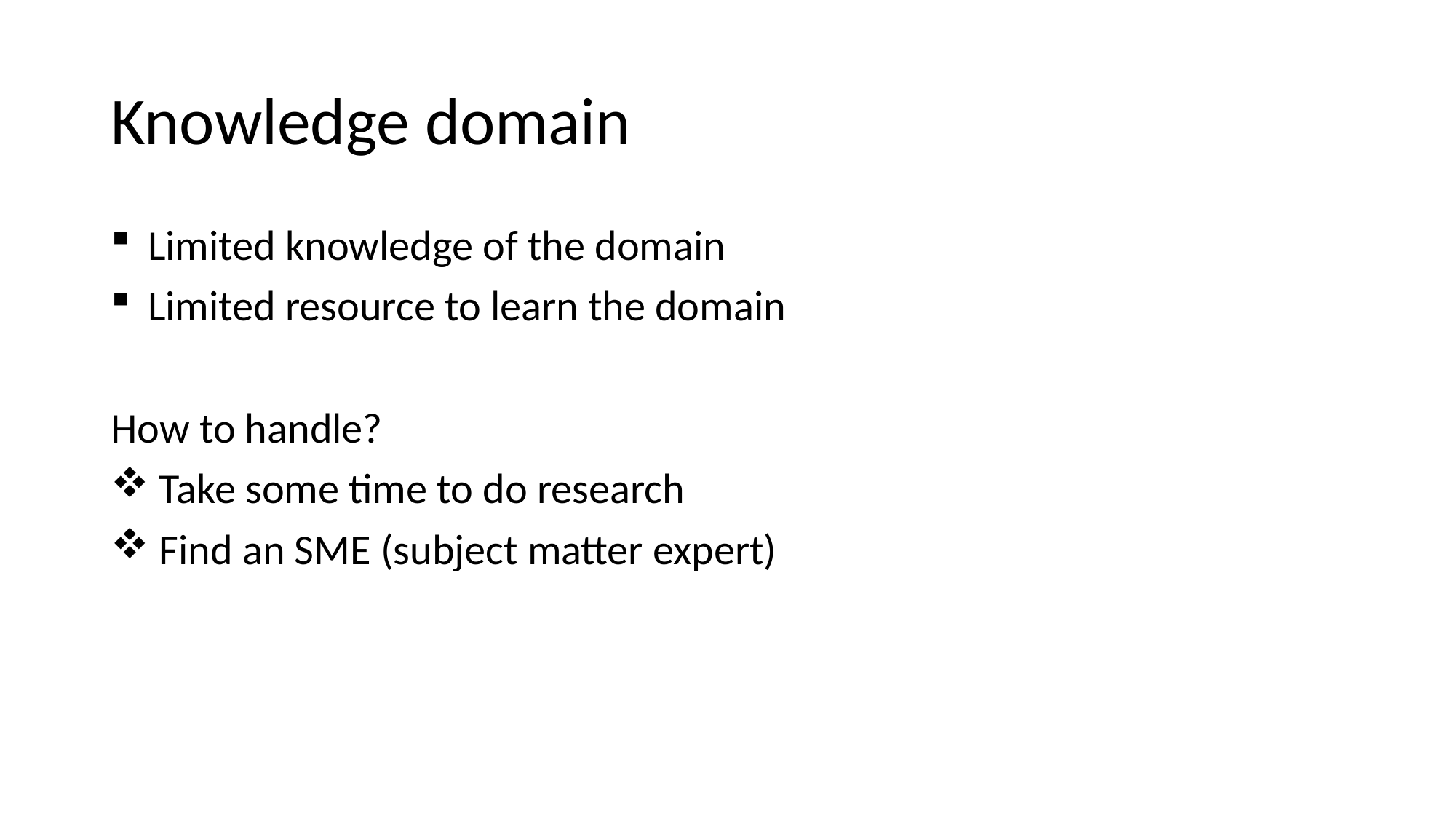

# Knowledge domain
 Limited knowledge of the domain
 Limited resource to learn the domain

How to handle?
 Take some time to do research
 Find an SME (subject matter expert)